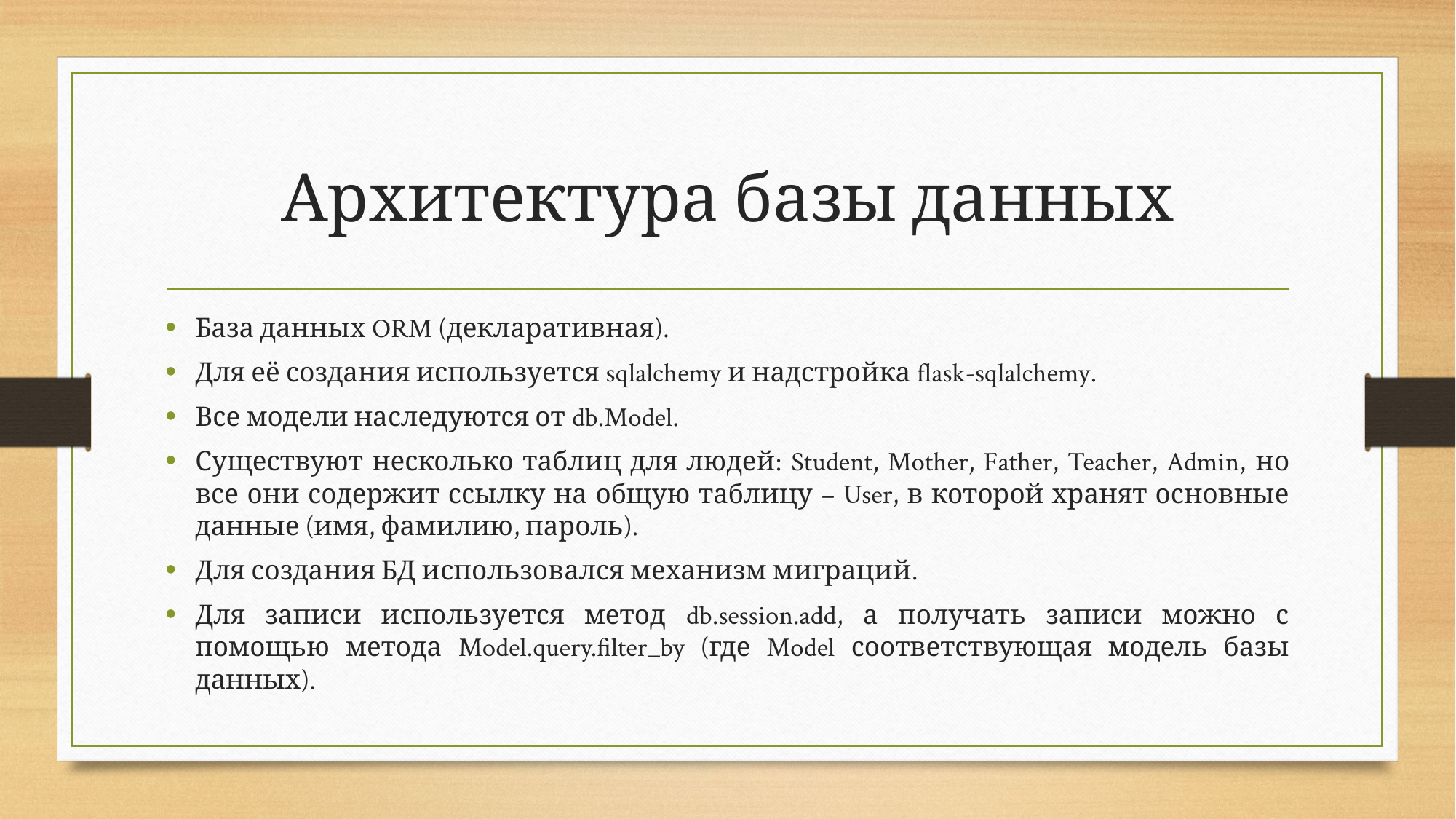

# Архитектура базы данных
База данных ORM (декларативная).
Для её создания используется sqlalchemy и надстройка flask-sqlalchemy.
Все модели наследуются от db.Model.
Существуют несколько таблиц для людей: Student, Mother, Father, Teacher, Admin, но все они содержит ссылку на общую таблицу – User, в которой хранят основные данные (имя, фамилию, пароль).
Для создания БД использовался механизм миграций.
Для записи используется метод db.session.add, а получать записи можно с помощью метода Model.query.filter_by (где Model соответствующая модель базы данных).